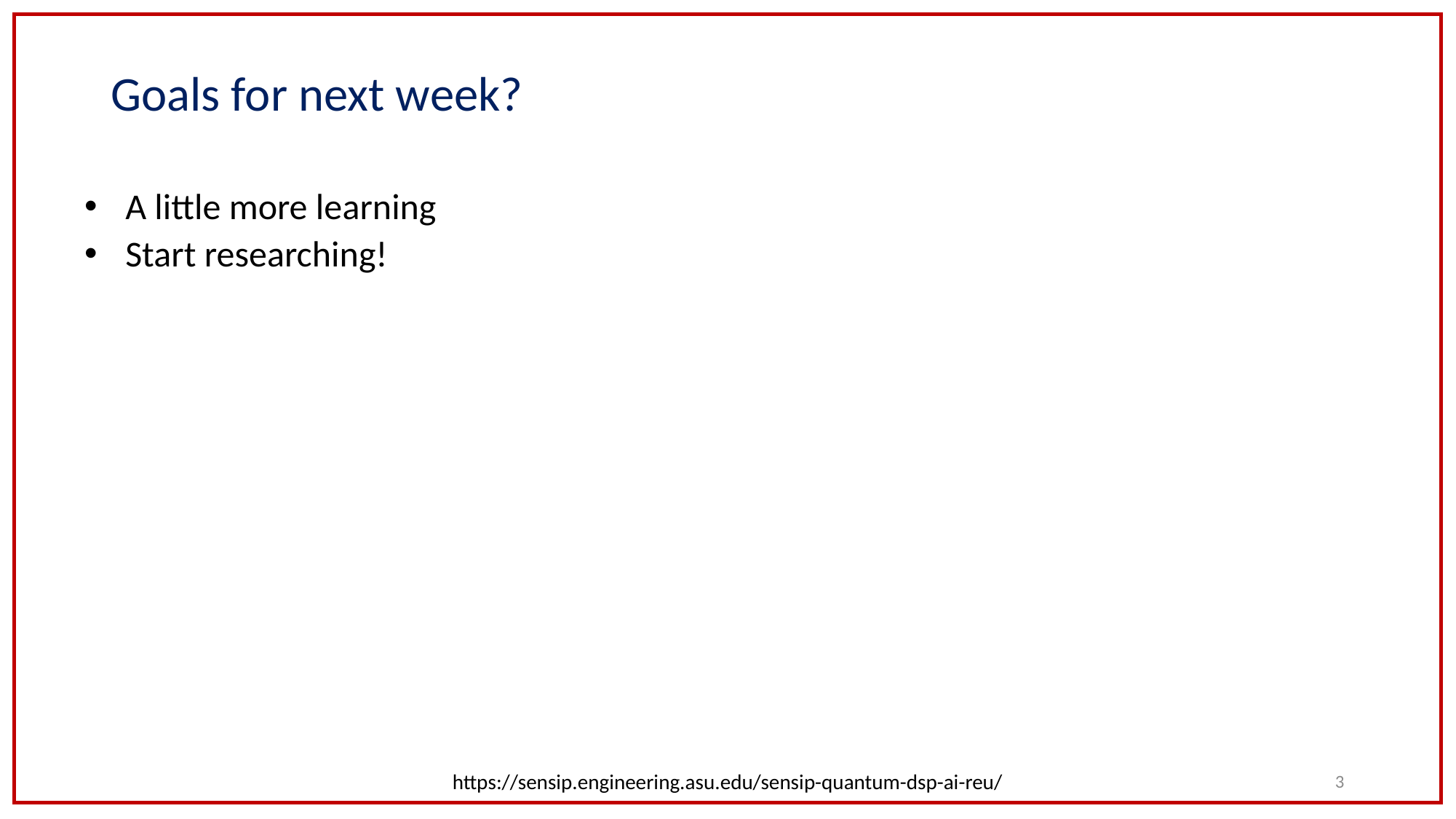

# Goals for next week?
A little more learning
Start researching!
https://sensip.engineering.asu.edu/sensip-quantum-dsp-ai-reu/
3